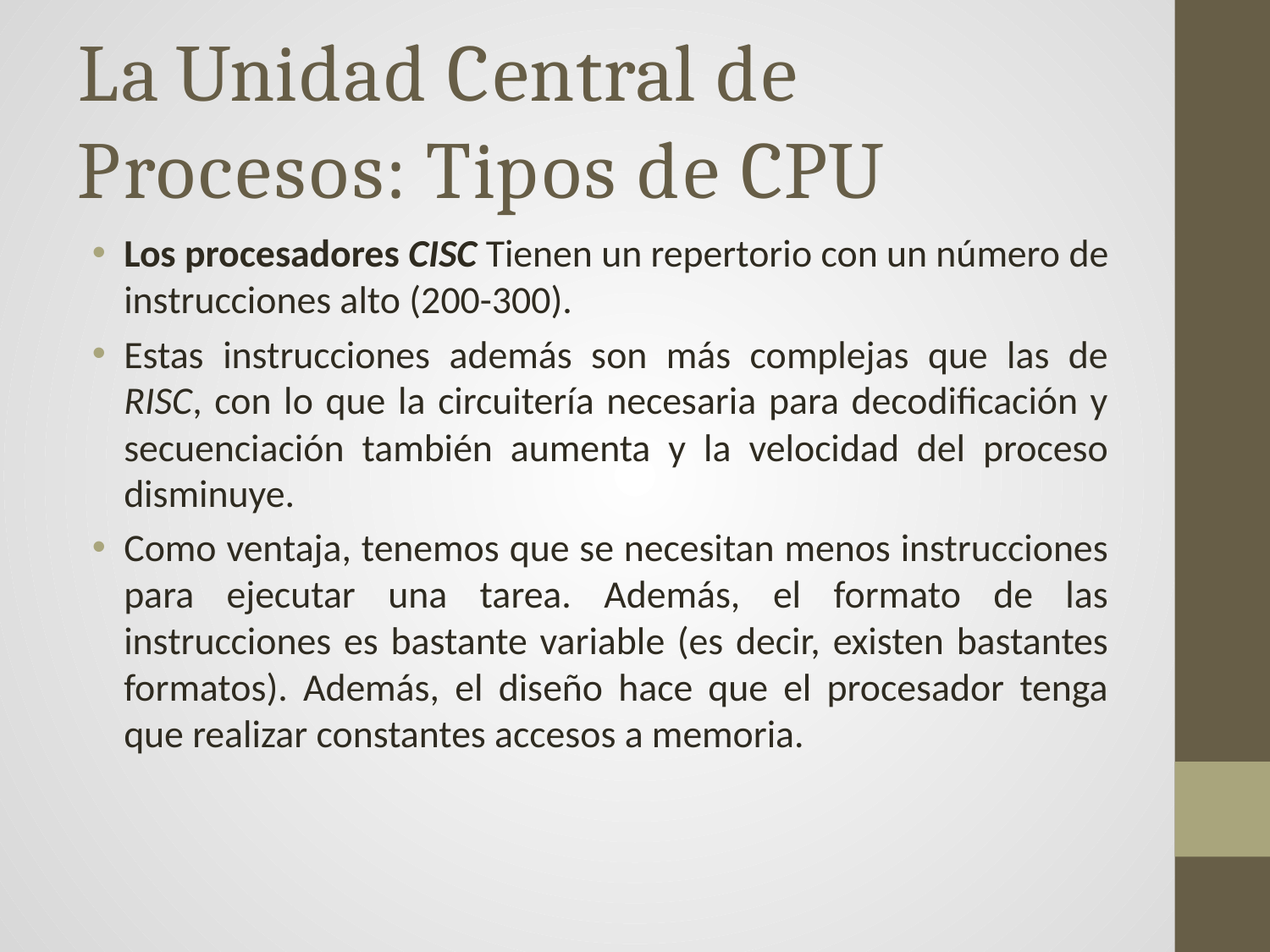

# La Unidad Central de Procesos: Tipos de CPU
Los procesadores CISC Tienen un repertorio con un número de instrucciones alto (200-300).
Estas instrucciones además son más complejas que las de RISC, con lo que la circuitería necesaria para decodificación y secuenciación también aumenta y la velocidad del proceso disminuye.
Como ventaja, tenemos que se necesitan menos instrucciones para ejecutar una tarea. Además, el formato de las instrucciones es bastante variable (es decir, existen bastantes formatos). Además, el diseño hace que el procesador tenga que realizar constantes accesos a memoria.